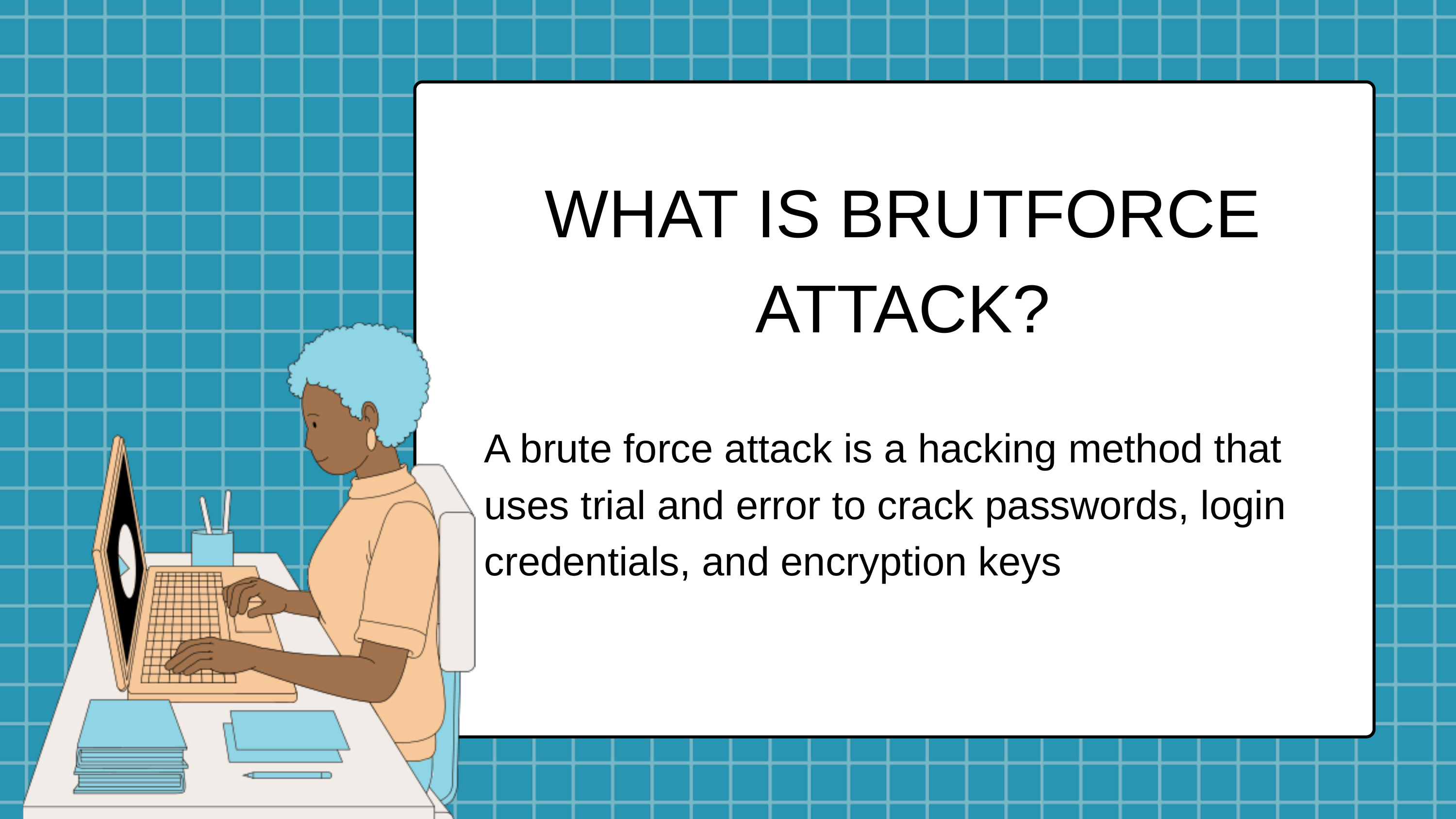

WHAT IS BRUTFORCE ATTACK?

A brute force attack is a hacking method that uses trial and error to crack passwords, login credentials, and encryption keys